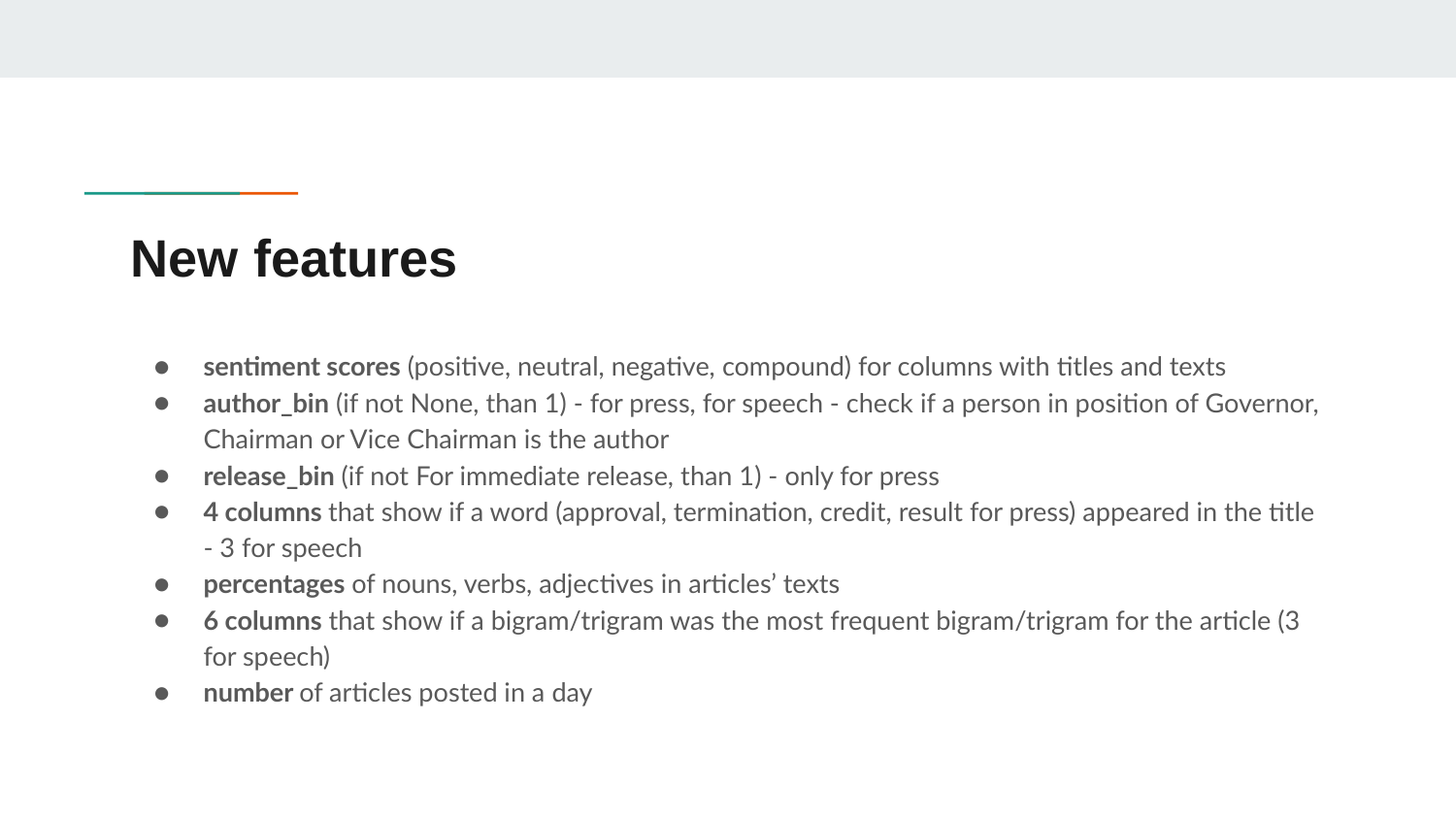

# New features
sentiment scores (positive, neutral, negative, compound) for columns with titles and texts
author_bin (if not None, than 1) - for press, for speech - check if a person in position of Governor, Chairman or Vice Chairman is the author
release_bin (if not For immediate release, than 1) - only for press
4 columns that show if a word (approval, termination, credit, result for press) appeared in the title - 3 for speech
percentages of nouns, verbs, adjectives in articles’ texts
6 columns that show if a bigram/trigram was the most frequent bigram/trigram for the article (3 for speech)
number of articles posted in a day